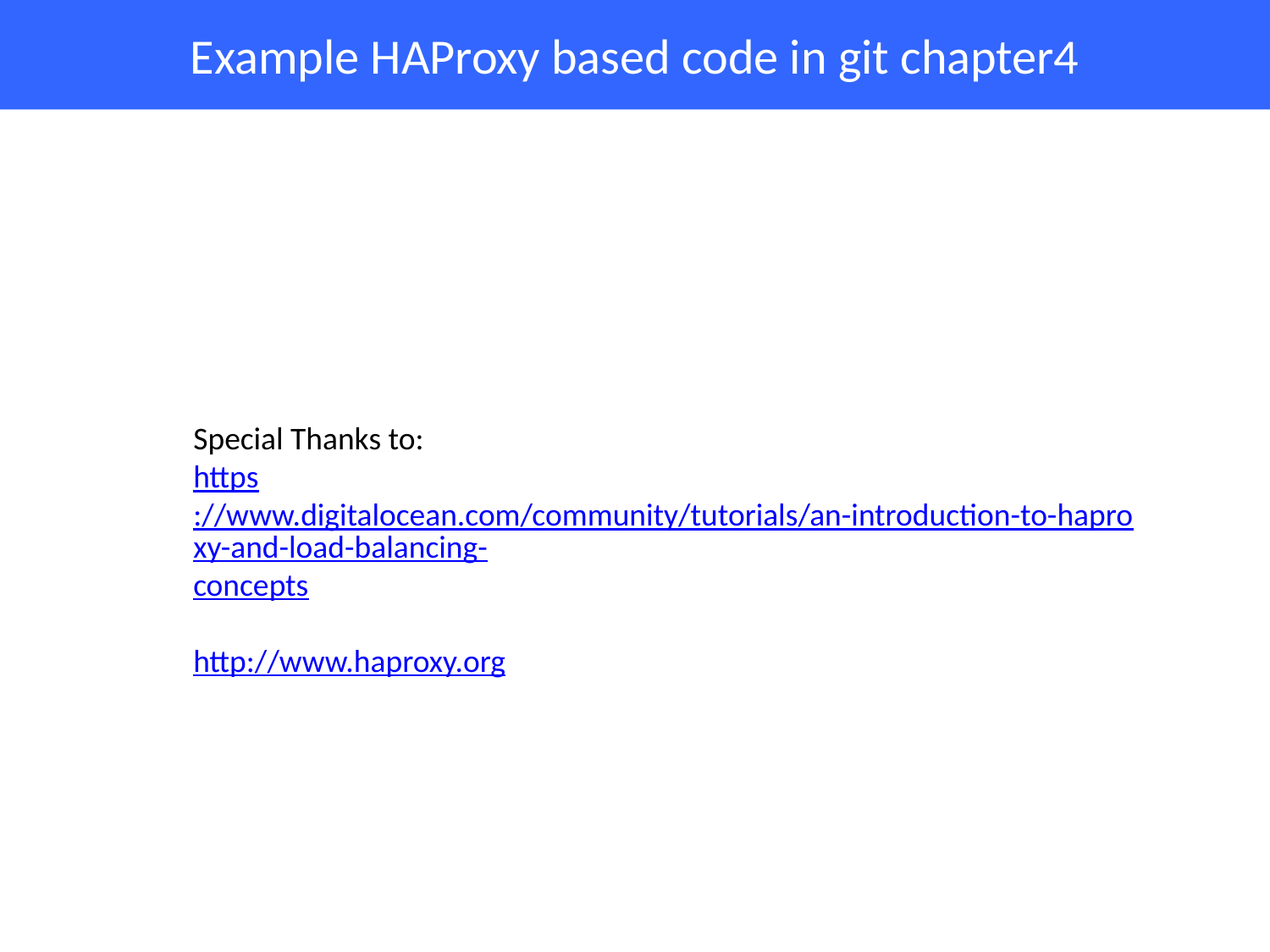

# Example HAProxy based code in git chapter4
Special Thanks to:
https://www.digitalocean.com/community/tutorials/an-introduction-to-haproxy-and-load-balancing-concepts

http://www.haproxy.org